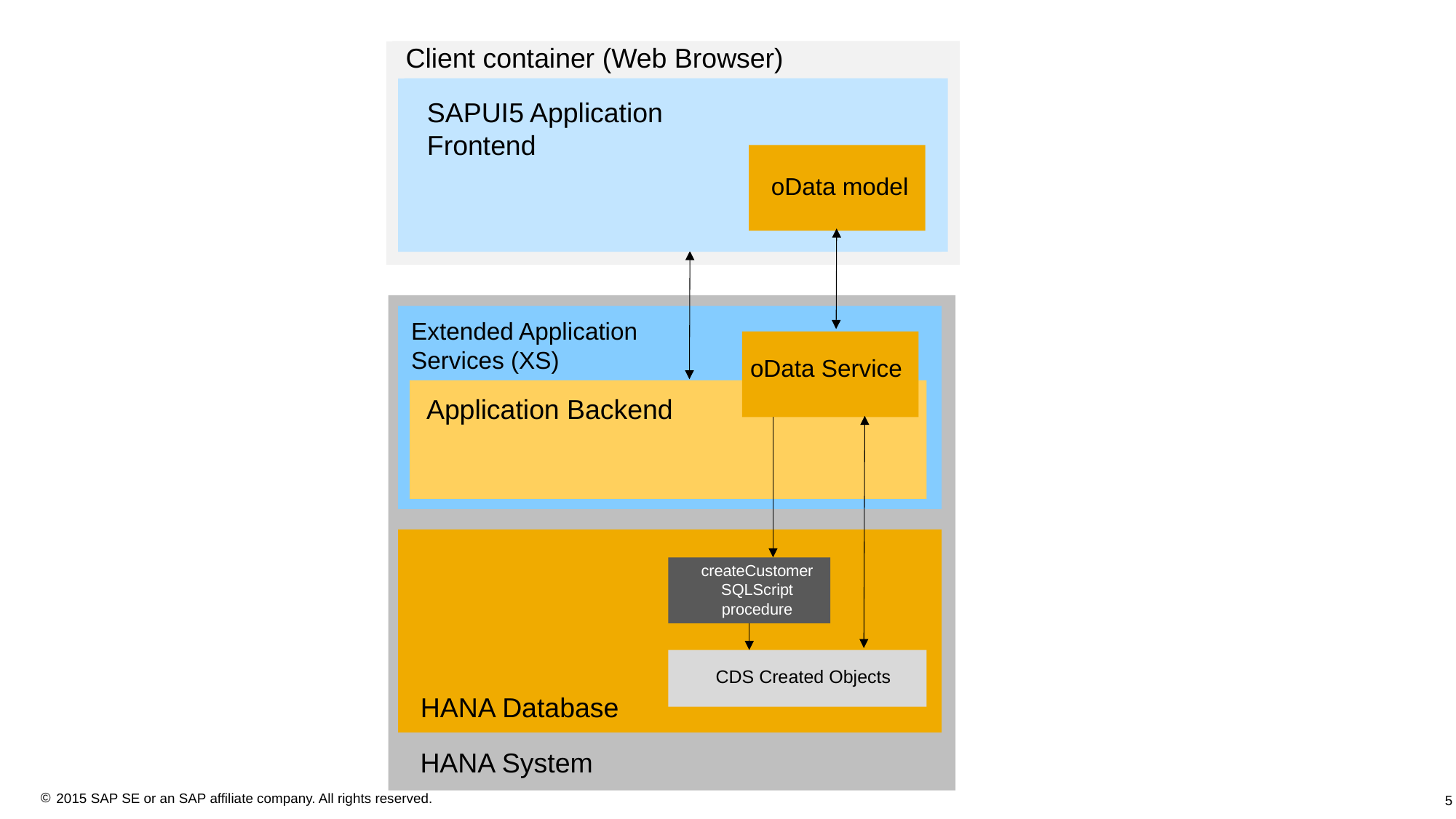

Client container (Web Browser)

SAPUI5 Application
Frontend
SAPUI5 Application
Frontend

oData model
oData model

Extended Application
Services (XS)

oData Service

Application Backend

createCustomer
SQLScript procedure

HANA Database

CDS Created Objects
HANA System